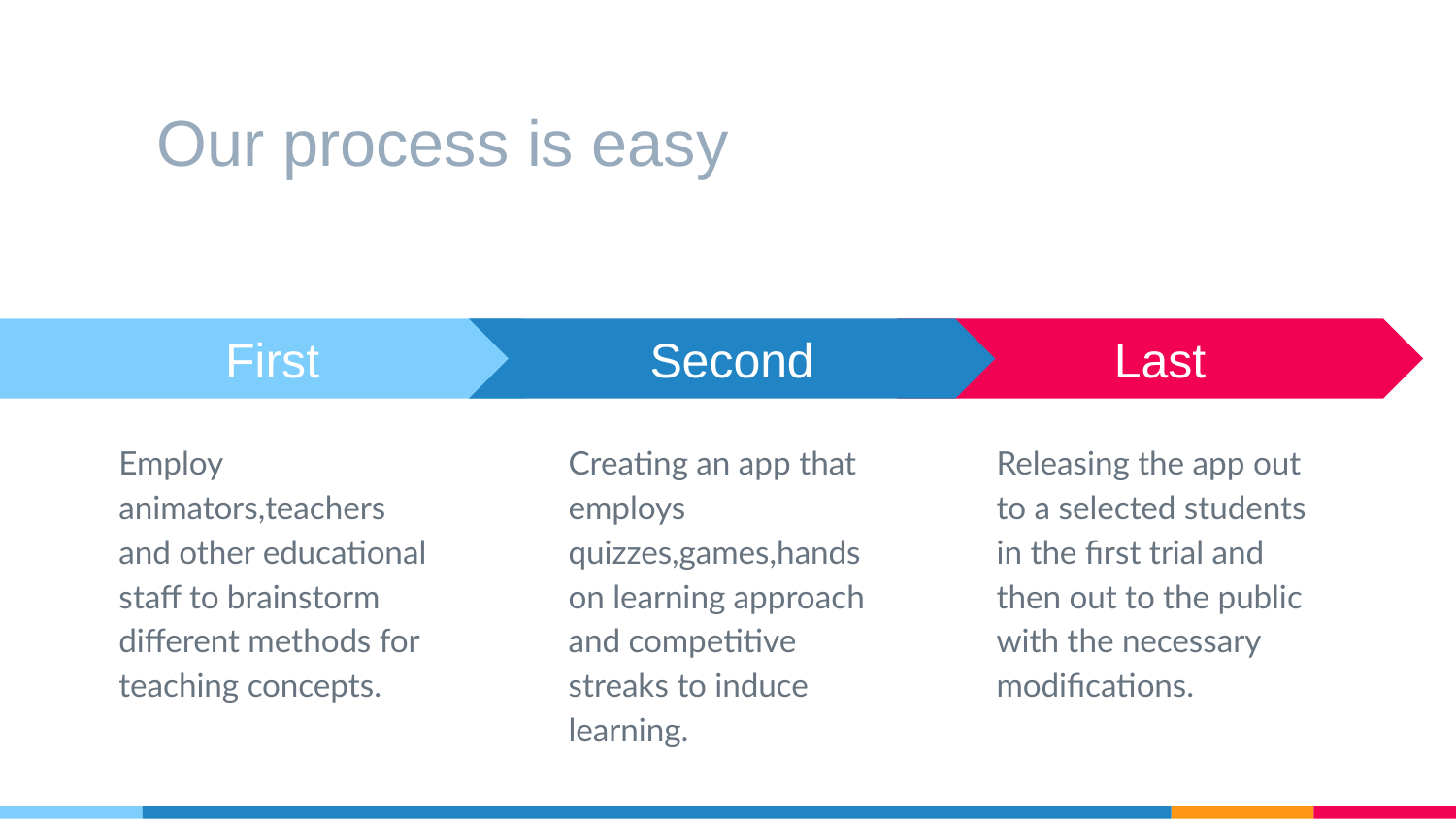

# Our process is easy
Second
Creating an app that employs quizzes,games,hands on learning approach and competitive streaks to induce learning.
Last
Releasing the app out to a selected students in the first trial and then out to the public with the necessary modifications.
First
Employ animators,teachers and other educational staff to brainstorm different methods for teaching concepts.